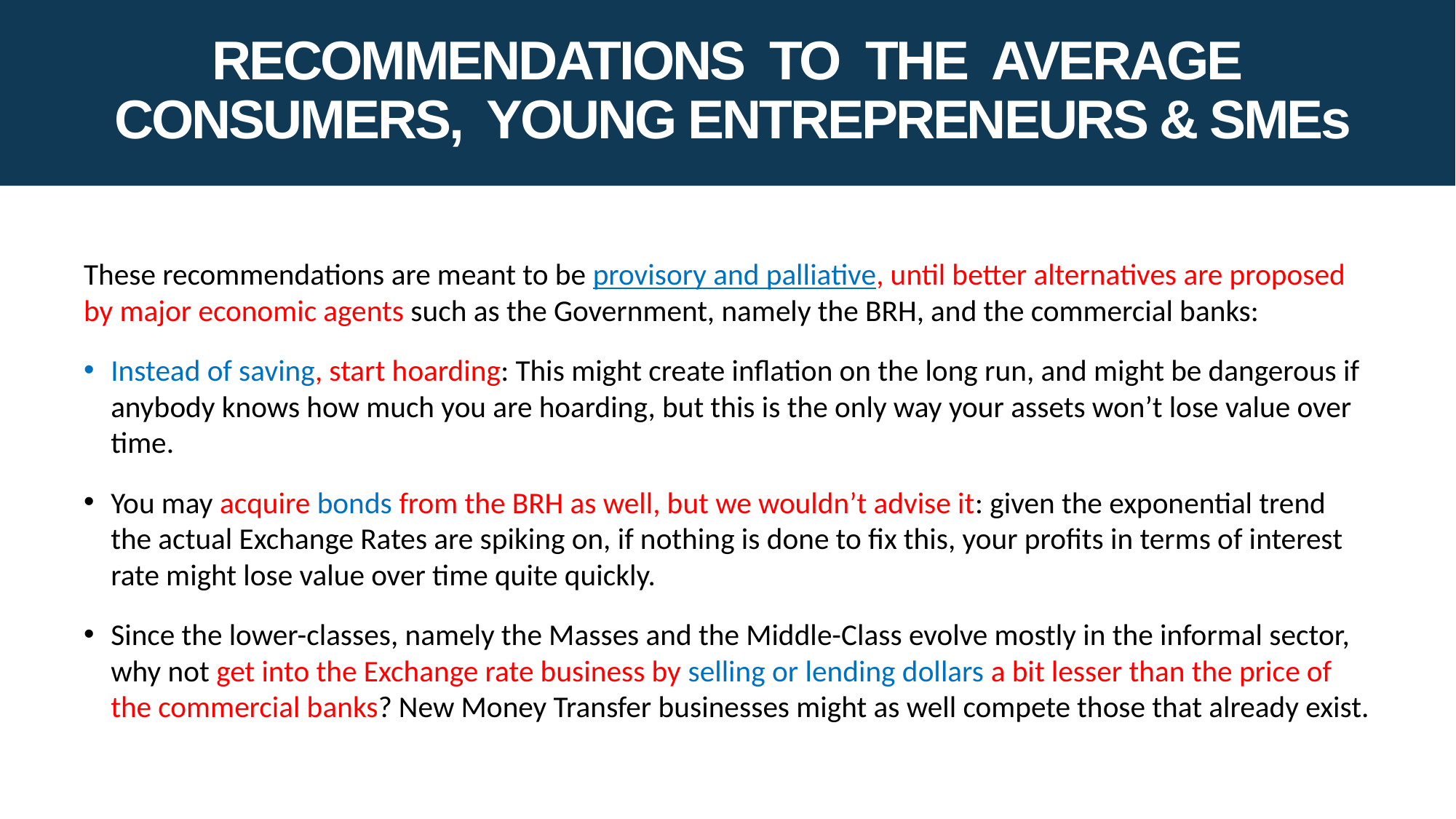

RECOMMENDATIONS  TO  THE  AVERAGE  CONSUMERS,  YOUNG ENTREPRENEURS & SMEs
These recommendations are meant to be provisory and palliative, until better alternatives are proposed by major economic agents such as the Government, namely the BRH, and the commercial banks:
Instead of saving, start hoarding: This might create inflation on the long run, and might be dangerous if anybody knows how much you are hoarding, but this is the only way your assets won’t lose value over time.
You may acquire bonds from the BRH as well, but we wouldn’t advise it: given the exponential trend the actual Exchange Rates are spiking on, if nothing is done to fix this, your profits in terms of interest rate might lose value over time quite quickly.
Since the lower-classes, namely the Masses and the Middle-Class evolve mostly in the informal sector, why not get into the Exchange rate business by selling or lending dollars a bit lesser than the price of the commercial banks? New Money Transfer businesses might as well compete those that already exist.